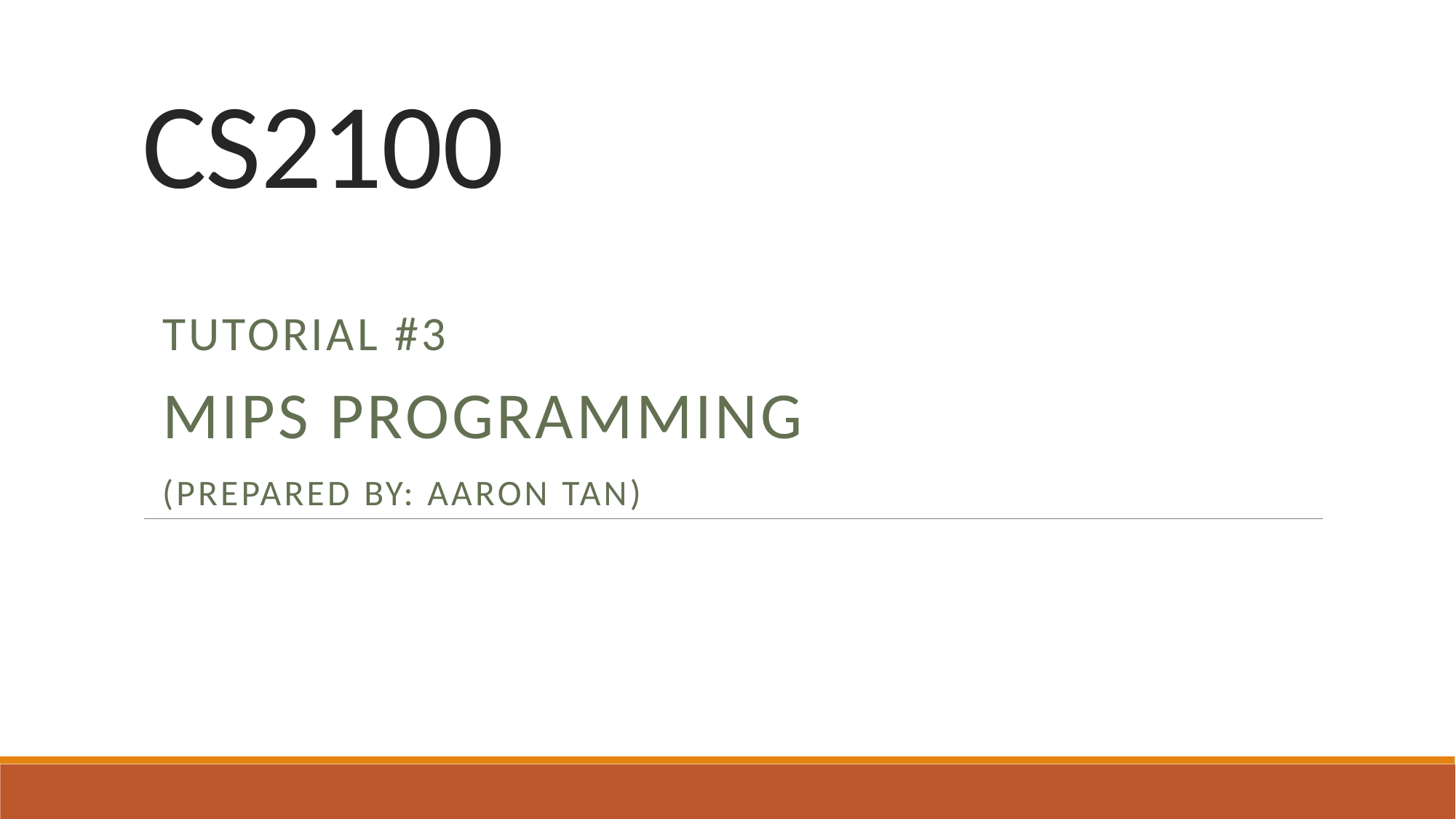

# CS2100
Tutorial #3
MIPS ProgrammIng
(Prepared by: Aaron Tan)